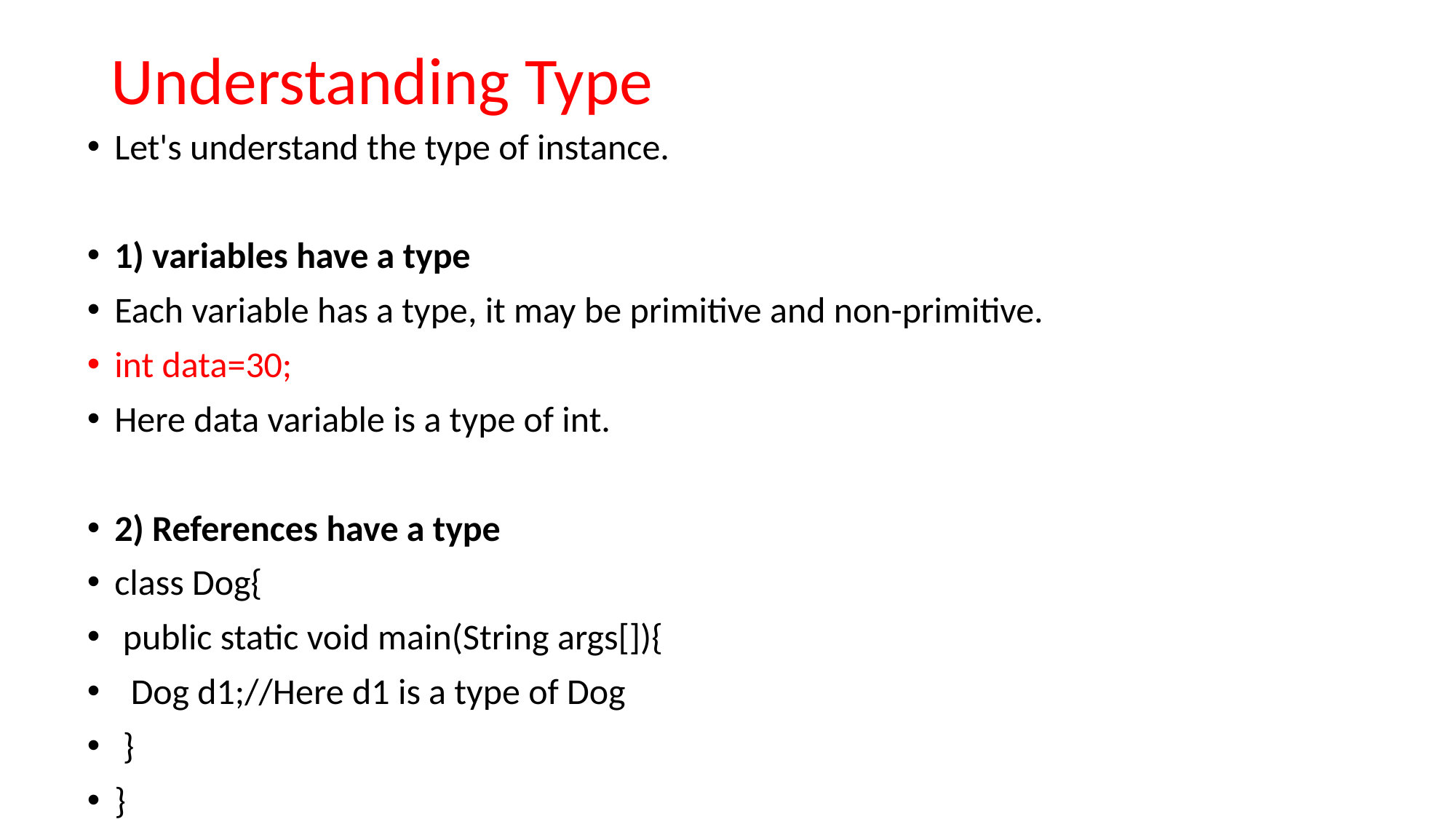

# Understanding Type
Let's understand the type of instance.

1) variables have a type
Each variable has a type, it may be primitive and non-primitive.
int data=30;
Here data variable is a type of int.

2) References have a type
class Dog{
 public static void main(String args[]){
  Dog d1;//Here d1 is a type of Dog
 }
}